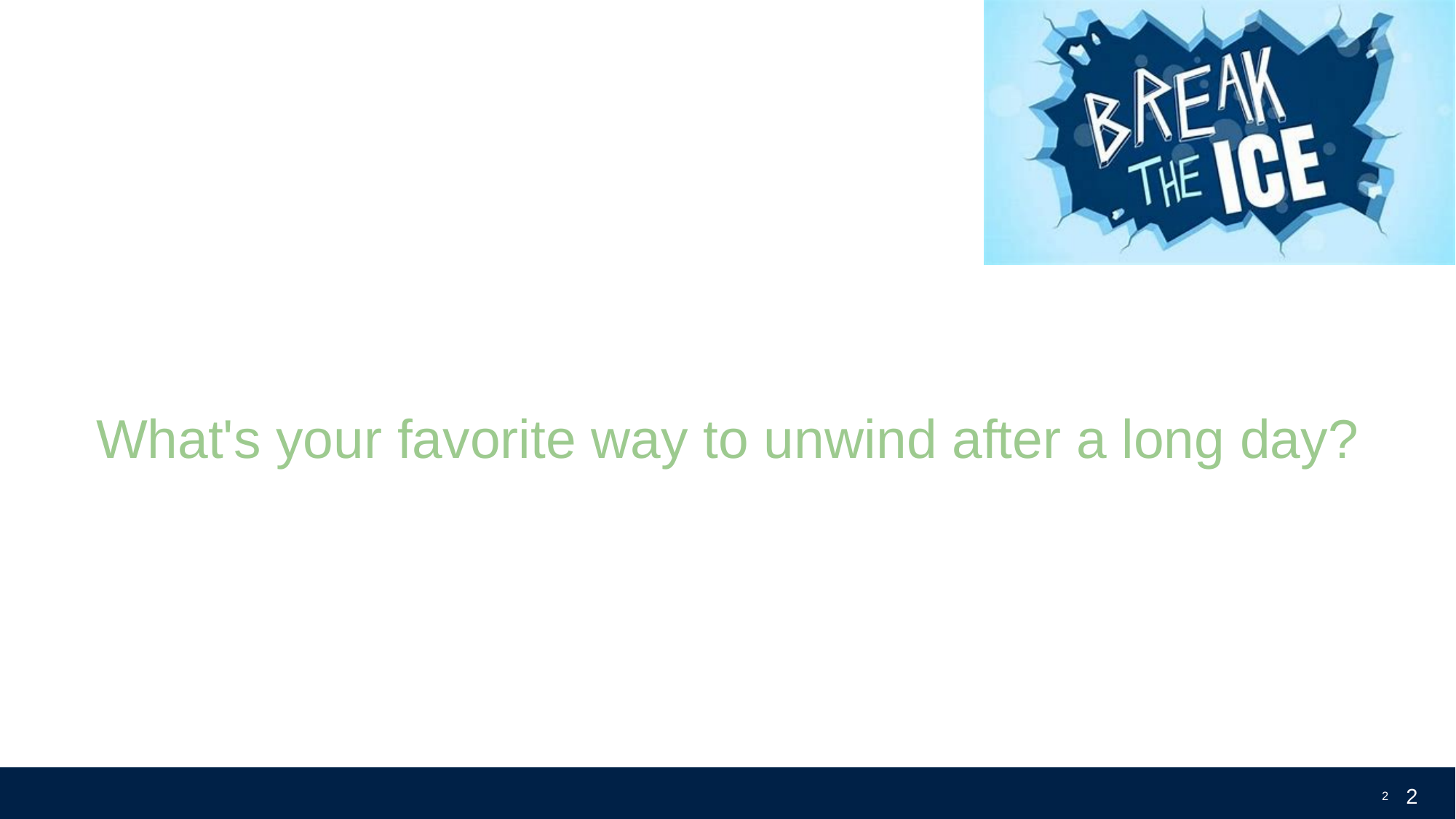

# What's your favorite way to unwind after a long day?